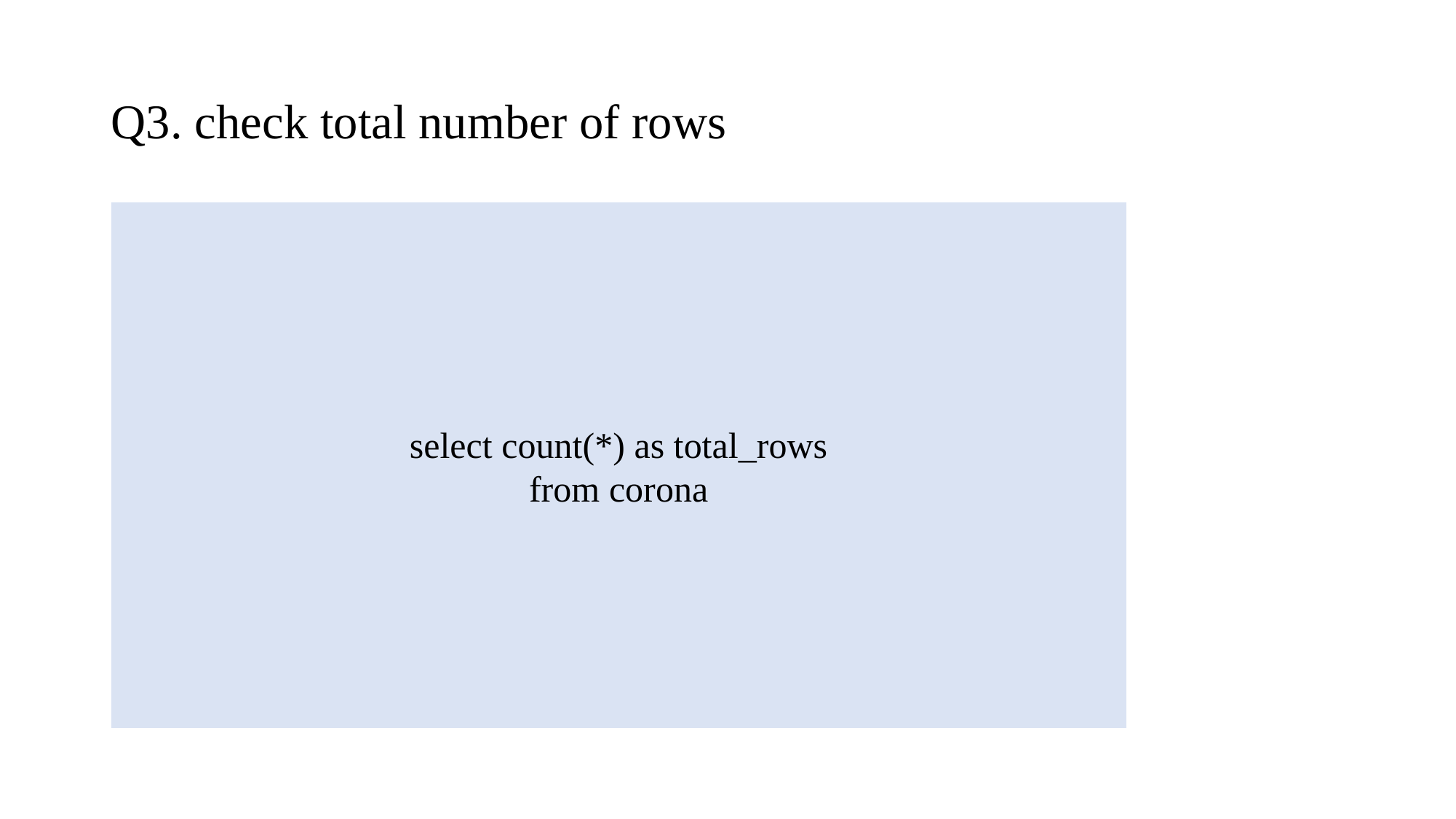

# Q3. check total number of rows
select count(*) as total_rows
from corona